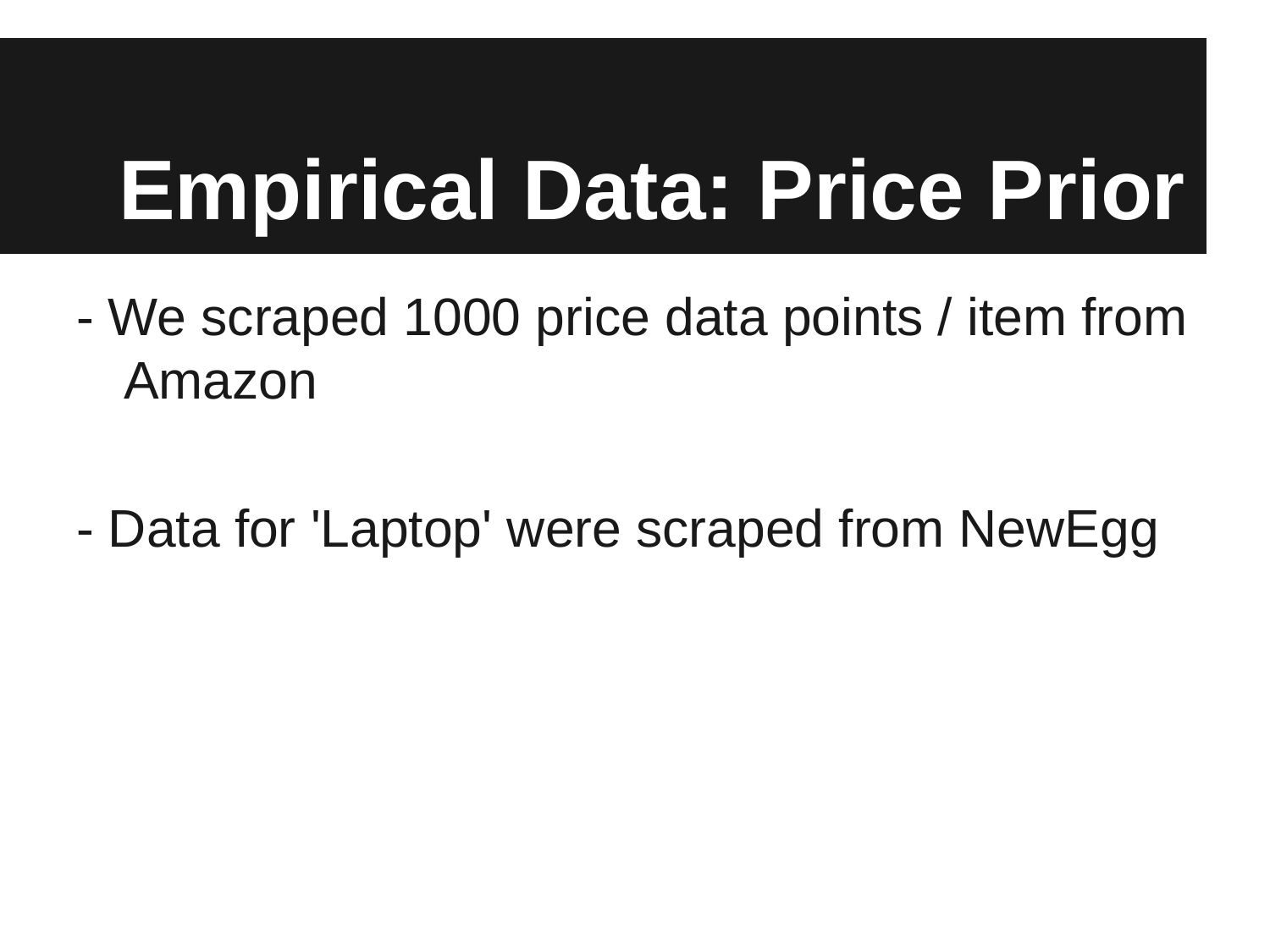

# Empirical Data: Price Prior
- We scraped 1000 price data points / item from Amazon

- Data for 'Laptop' were scraped from NewEgg